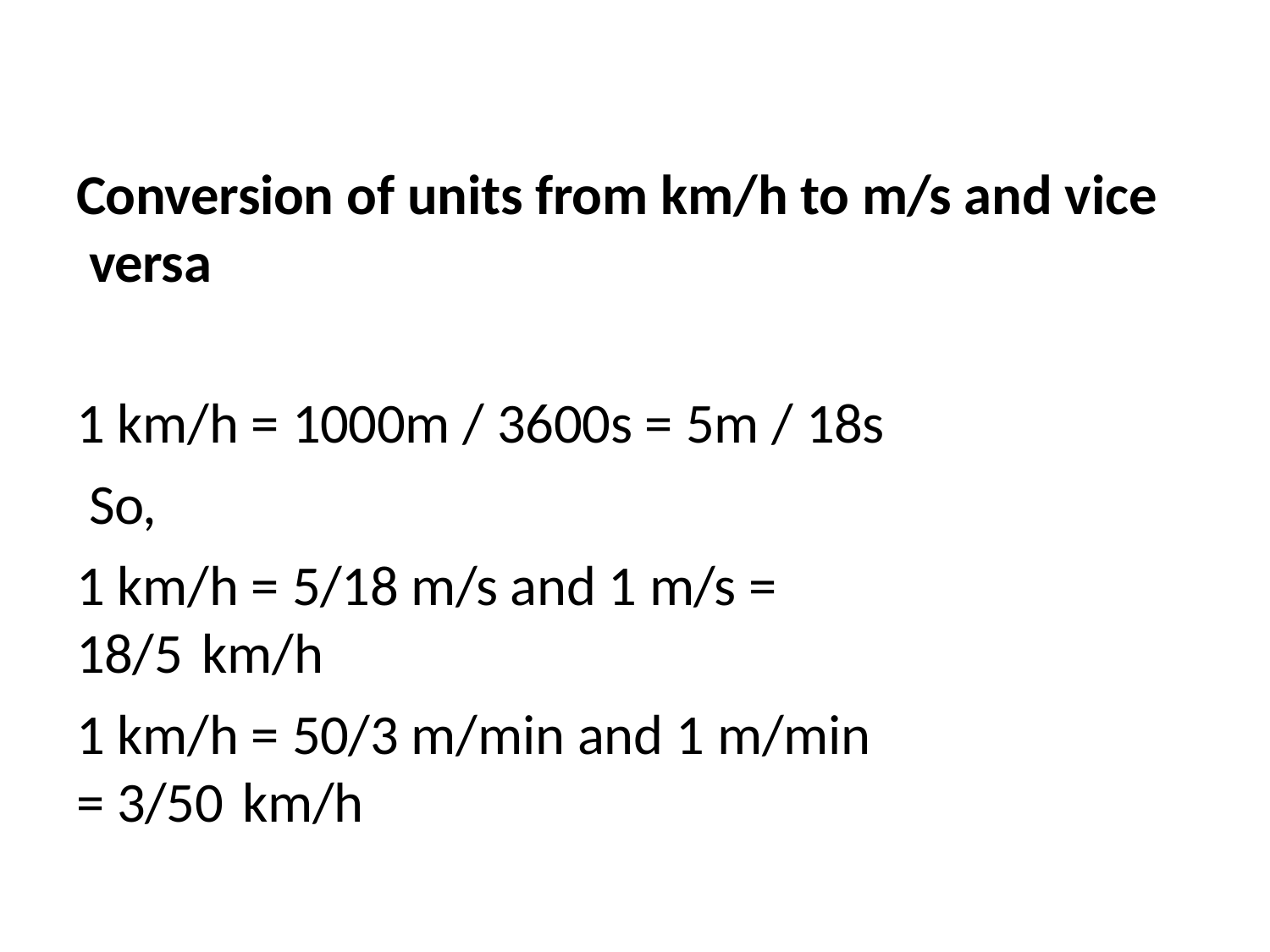

Conversion of units from km/h to m/s and vice  versa

1 km/h = 1000m / 3600s = 5m / 18s  So,
1 km/h = 5/18 m/s and 1 m/s = 18/5 km/h
1 km/h = 50/3 m/min and 1 m/min = 3/50 km/h